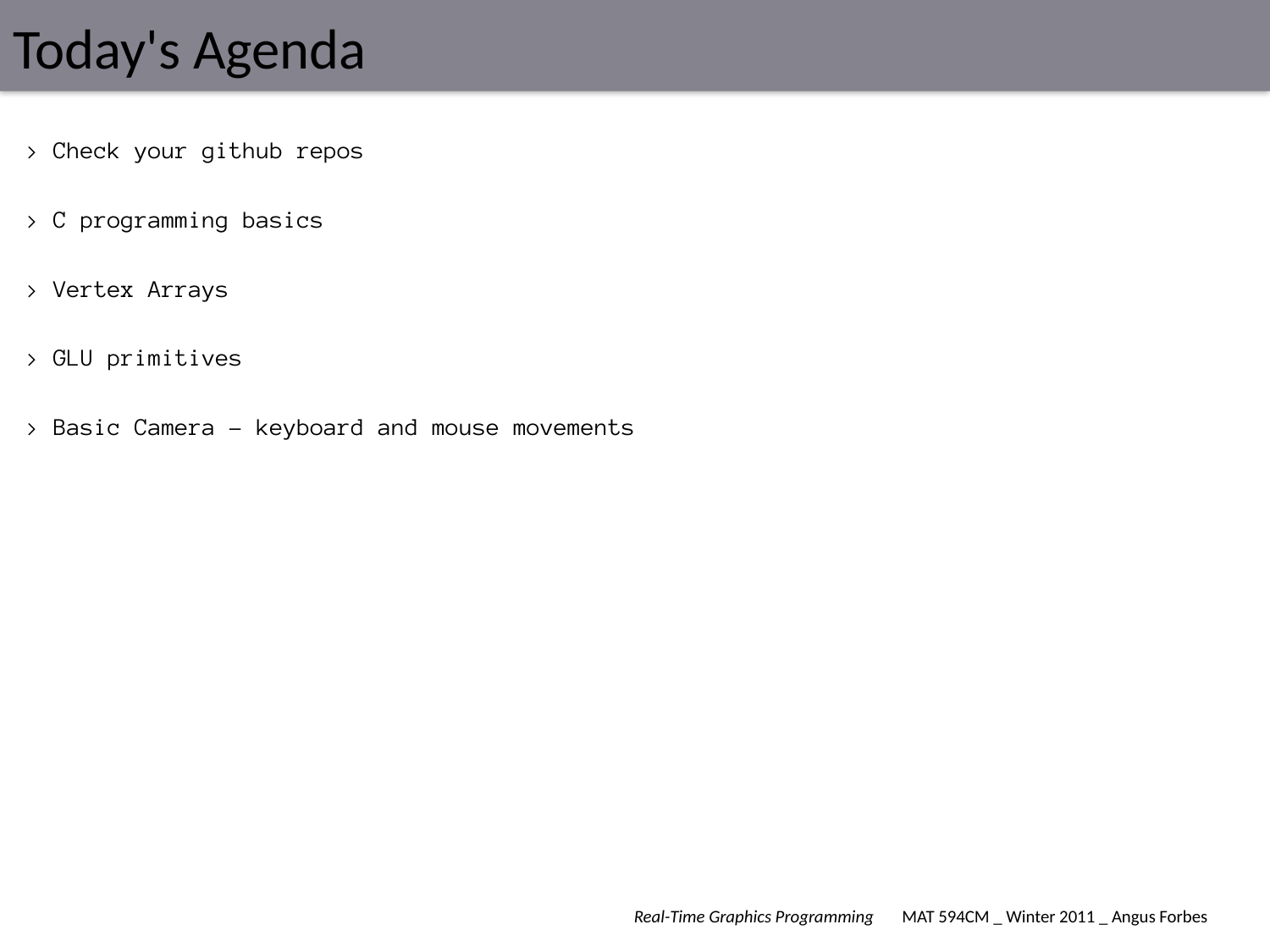

# Today's Agenda

> Check your github repos

> C programming basics

> Vertex Arrays

> GLU primitives

> Basic Camera - keyboard and mouse movements